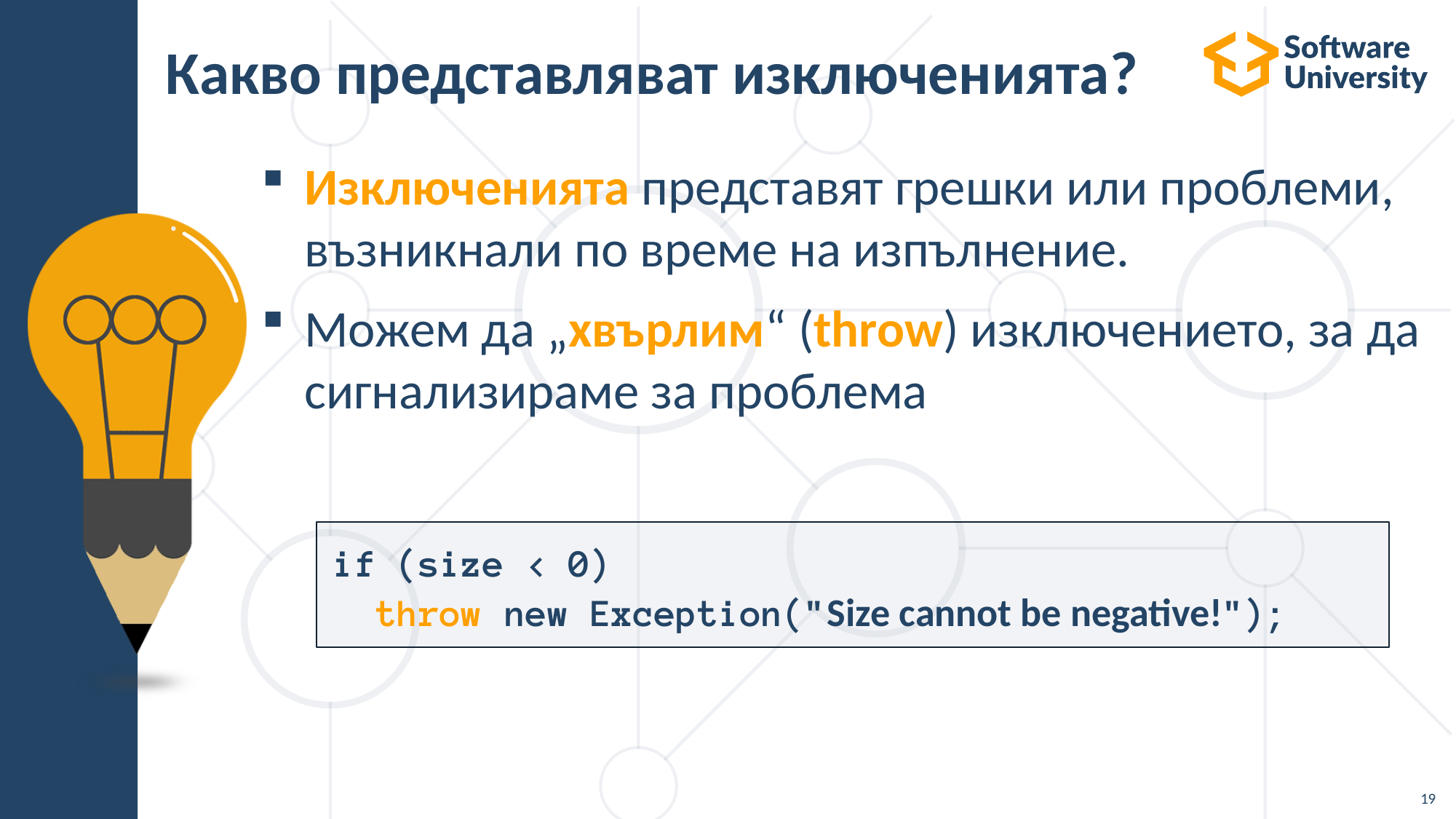

# Какво представляват изключенията?
Изключенията представят грешки или проблеми, възникнали по време на изпълнение.
Можем да „хвърлим“ (throw) изключението, за да сигнализираме за проблема

if (size < 0)
  throw new Exception("Size cannot be negative!");
19